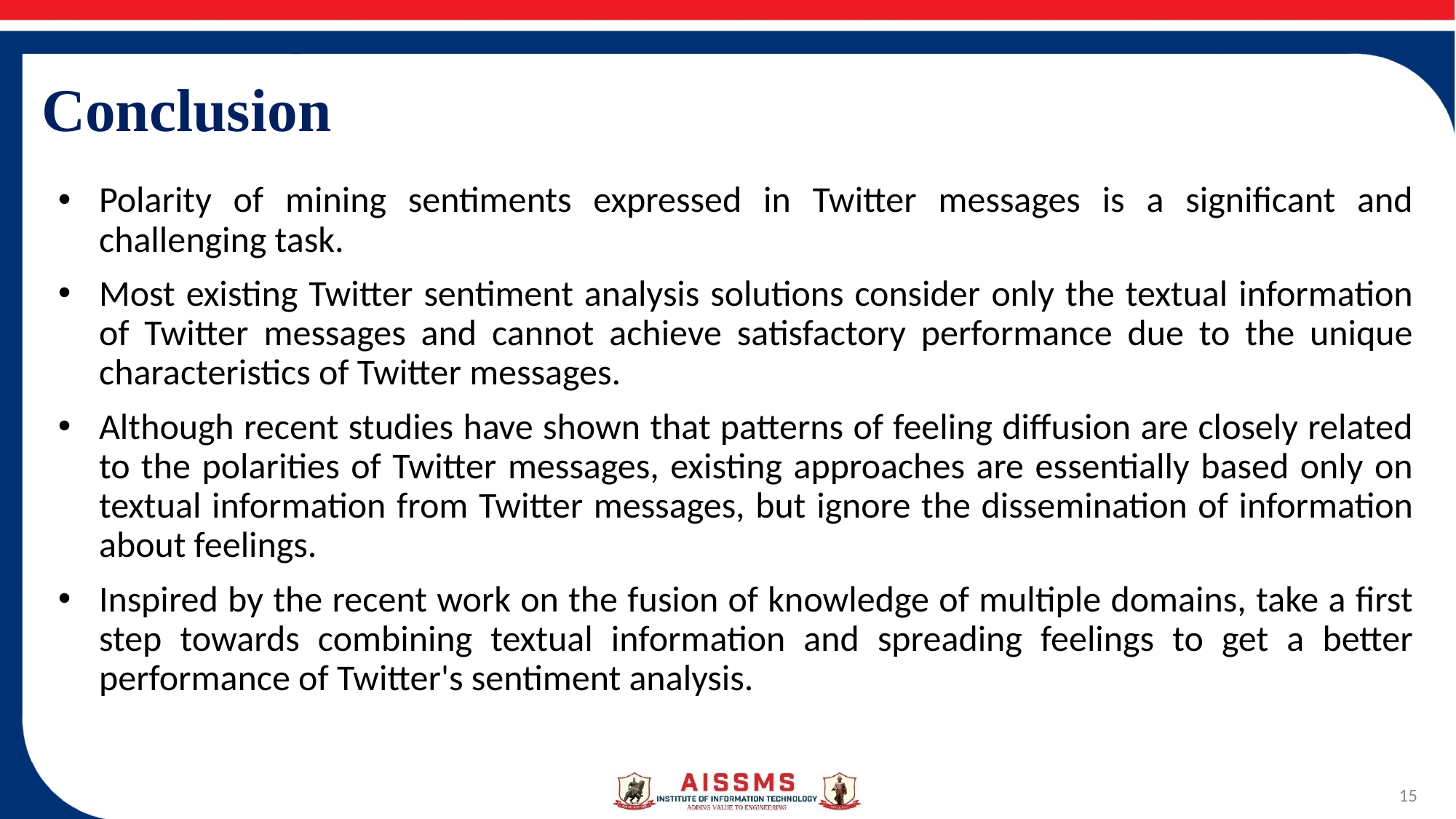

# Conclusion
Polarity of mining sentiments expressed in Twitter messages is a significant and challenging task.
Most existing Twitter sentiment analysis solutions consider only the textual information of Twitter messages and cannot achieve satisfactory performance due to the unique characteristics of Twitter messages.
Although recent studies have shown that patterns of feeling diffusion are closely related to the polarities of Twitter messages, existing approaches are essentially based only on textual information from Twitter messages, but ignore the dissemination of information about feelings.
Inspired by the recent work on the fusion of knowledge of multiple domains, take a first step towards combining textual information and spreading feelings to get a better performance of Twitter's sentiment analysis.

15